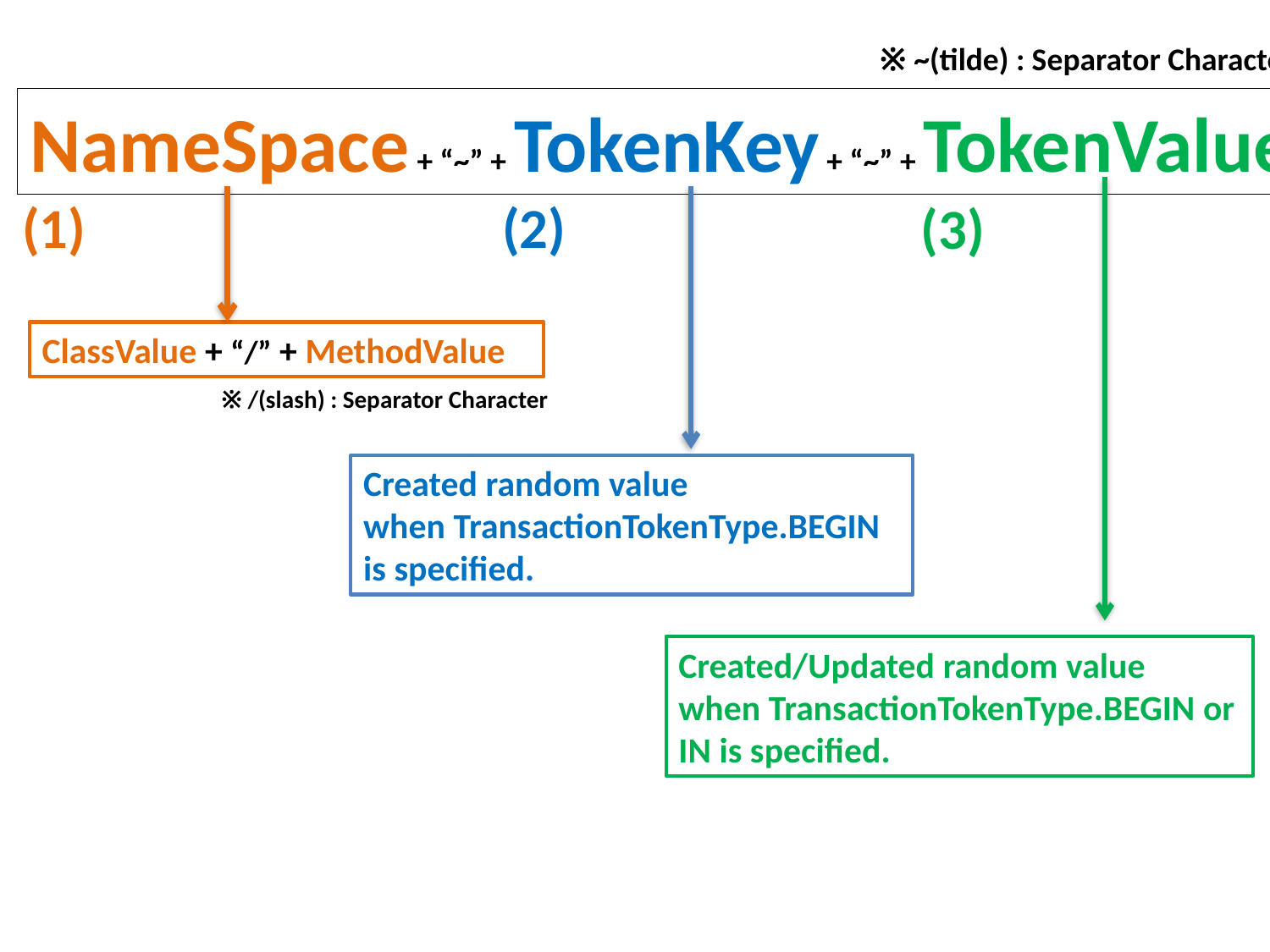

※ ~(tilde) : Separator Character
NameSpace + “~” + TokenKey + “~” + TokenValue
(1)
(2)
(3)
ClassValue + “/” + MethodValue
※ /(slash) : Separator Character
Created random value
when TransactionTokenType.BEGIN
is specified.
Created/Updated random value
when TransactionTokenType.BEGIN or IN is specified.